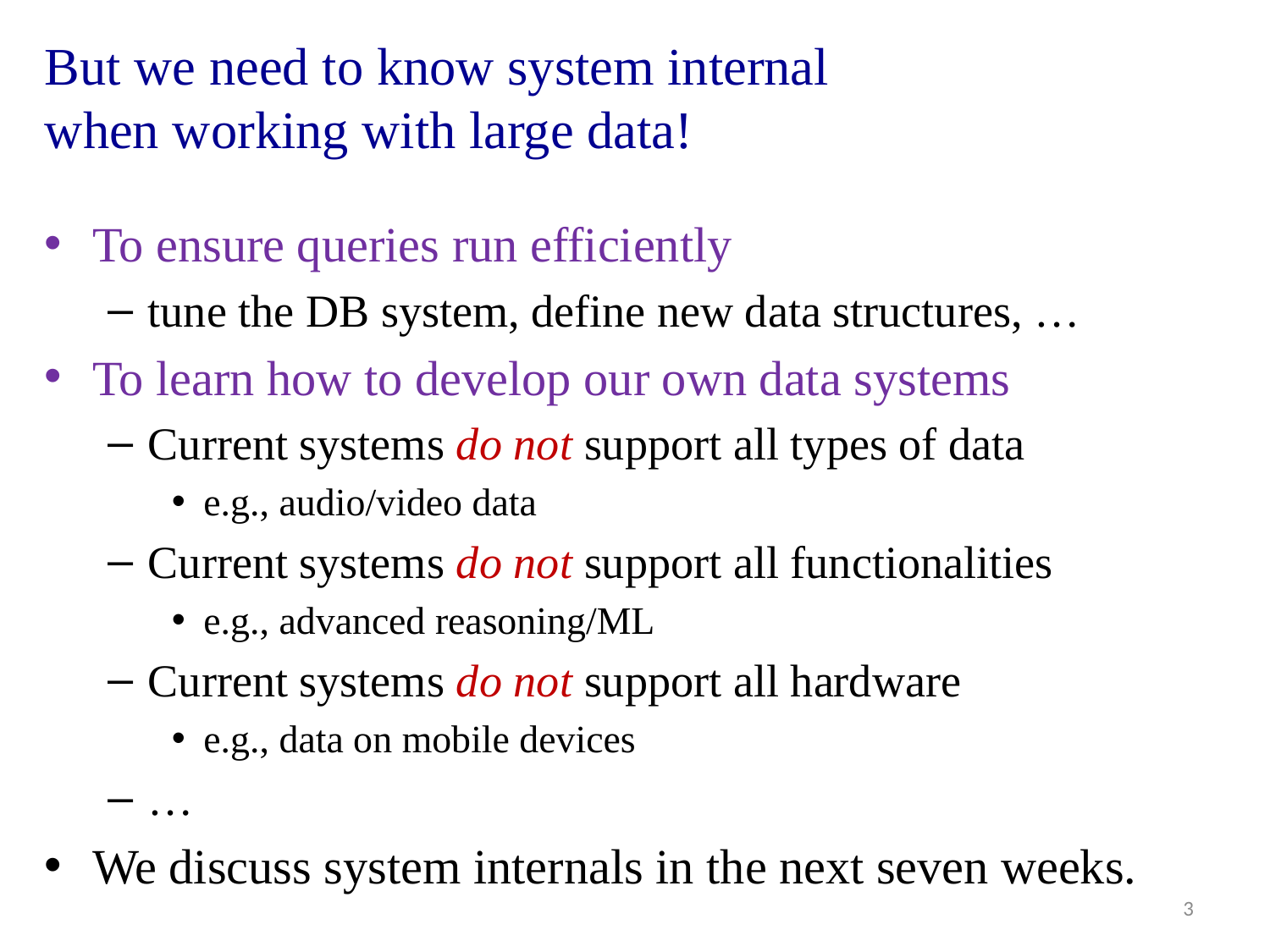

# But we need to know system internal when working with large data!
To ensure queries run efficiently
tune the DB system, define new data structures, …
To learn how to develop our own data systems
Current systems do not support all types of data
e.g., audio/video data
Current systems do not support all functionalities
e.g., advanced reasoning/ML
Current systems do not support all hardware
e.g., data on mobile devices
…
We discuss system internals in the next seven weeks.

3